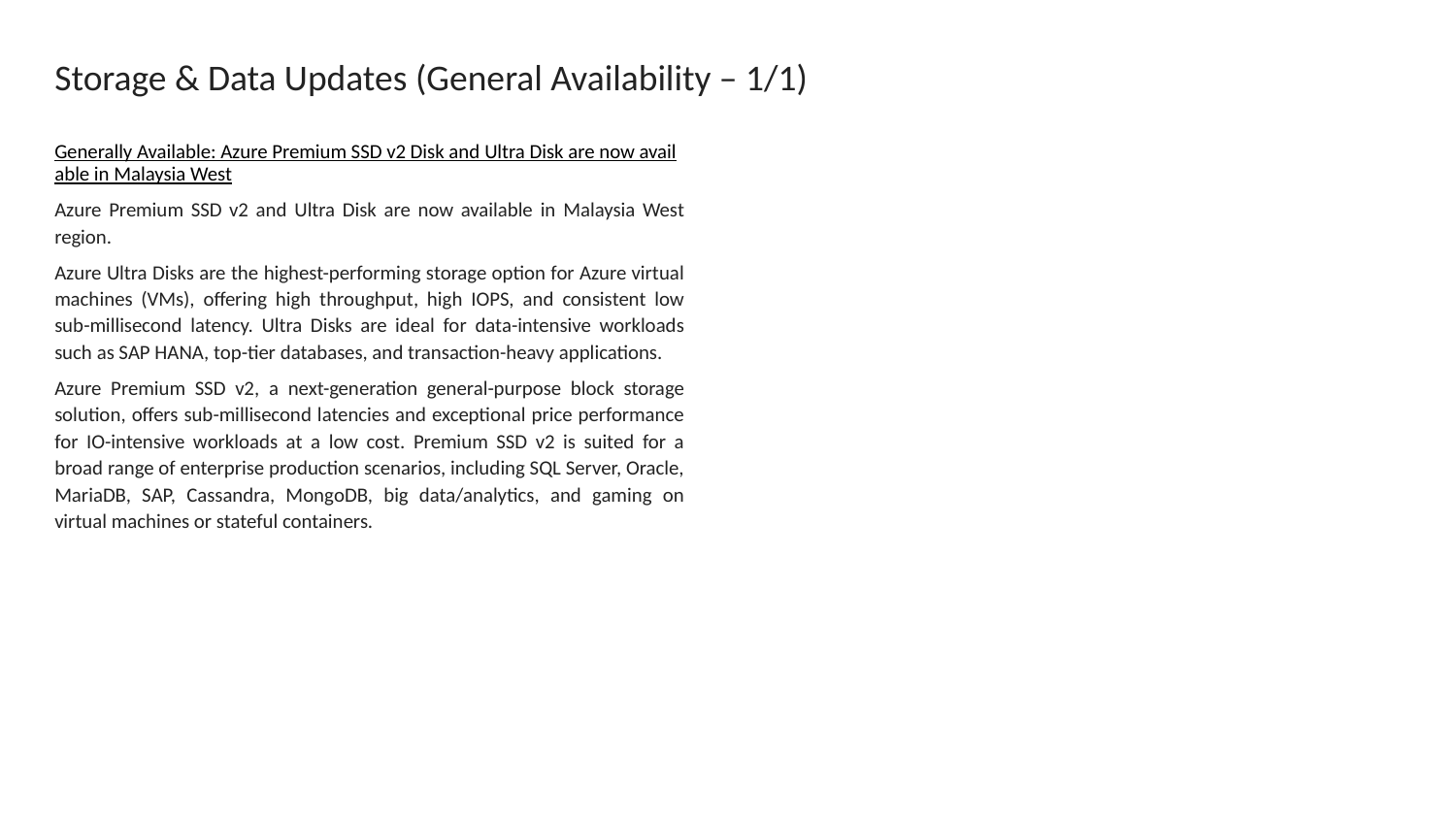

# Storage & Data Updates (General Availability – 1/1)
Generally Available: Azure Premium SSD v2 Disk and Ultra Disk are now available in Malaysia West
Azure Premium SSD v2 and Ultra Disk are now available in Malaysia West region.
Azure Ultra Disks are the highest-performing storage option for Azure virtual machines (VMs), offering high throughput, high IOPS, and consistent low sub-millisecond latency. Ultra Disks are ideal for data-intensive workloads such as SAP HANA, top-tier databases, and transaction-heavy applications.
Azure Premium SSD v2, a next-generation general-purpose block storage solution, offers sub-millisecond latencies and exceptional price performance for IO-intensive workloads at a low cost. Premium SSD v2 is suited for a broad range of enterprise production scenarios, including SQL Server, Oracle, MariaDB, SAP, Cassandra, MongoDB, big data/analytics, and gaming on virtual machines or stateful containers.